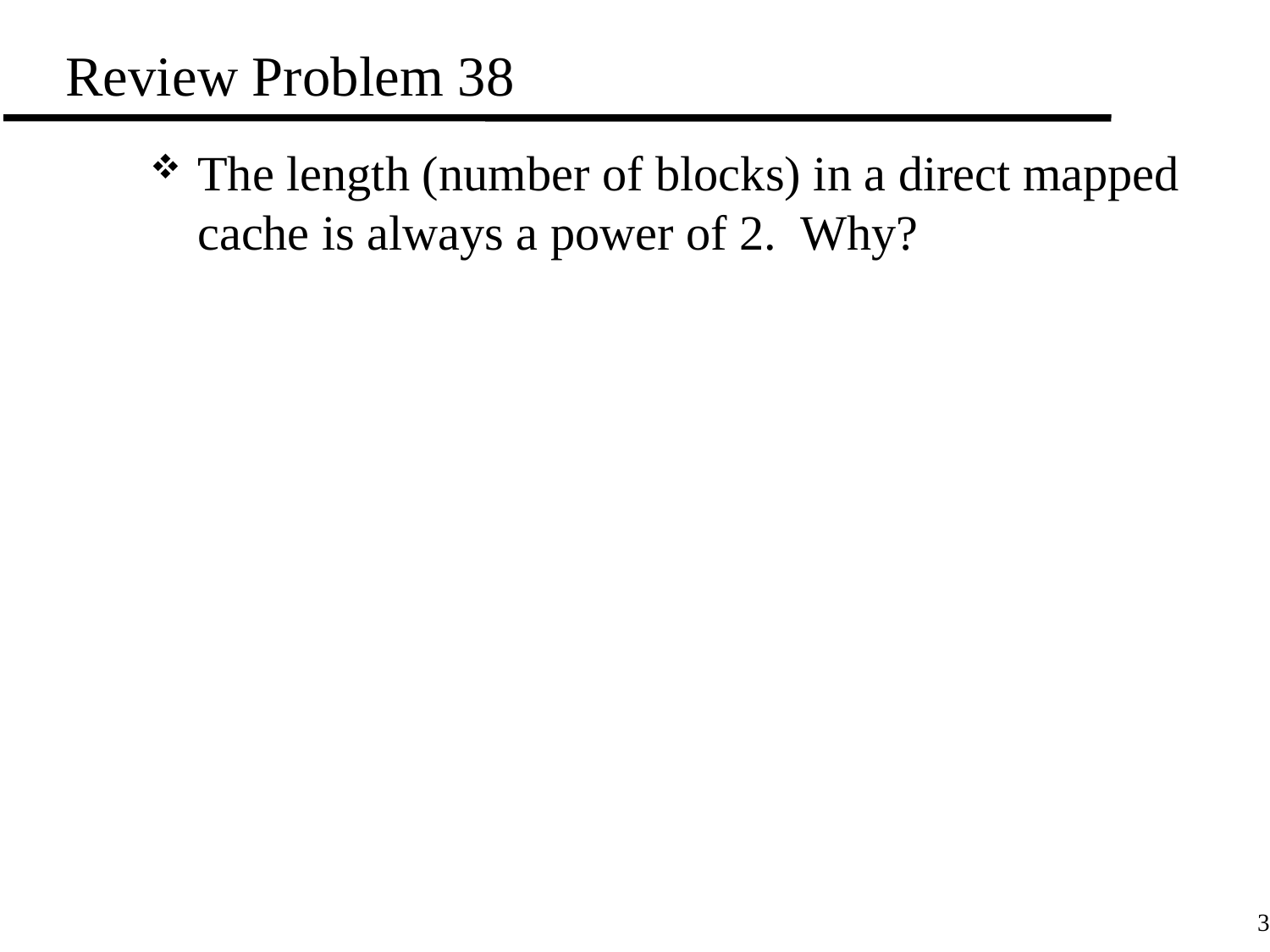

# Review Problem 38
The length (number of blocks) in a direct mapped cache is always a power of 2.  Why?